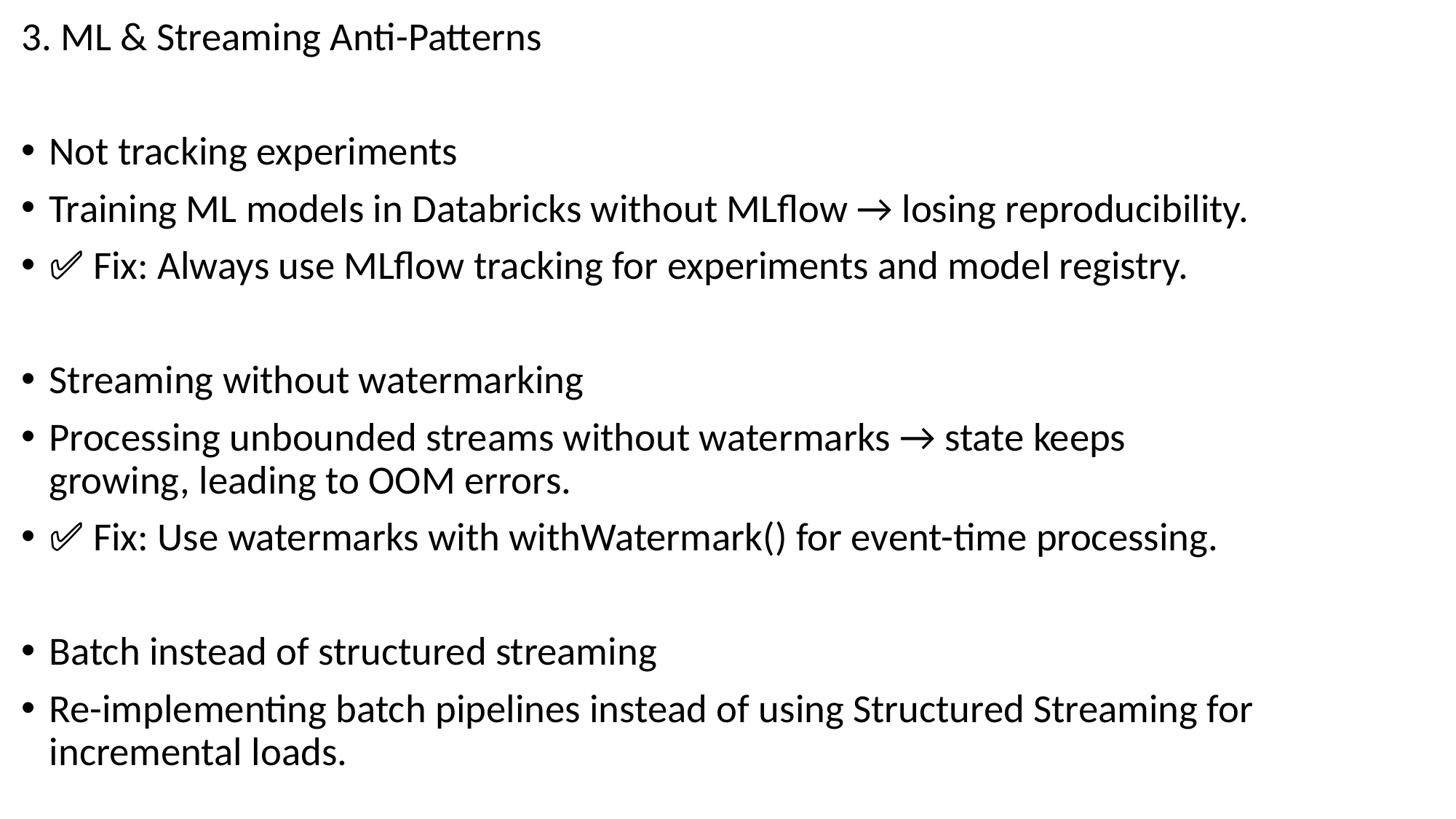

3. ML & Streaming Anti-Patterns

Not tracking experiments
Training ML models in Databricks without MLflow → losing reproducibility.
✅ Fix: Always use MLflow tracking for experiments and model registry.

Streaming without watermarking
Processing unbounded streams without watermarks → state keeps growing, leading to OOM errors.
✅ Fix: Use watermarks with withWatermark() for event-time processing.

Batch instead of structured streaming
Re-implementing batch pipelines instead of using Structured Streaming for incremental loads.